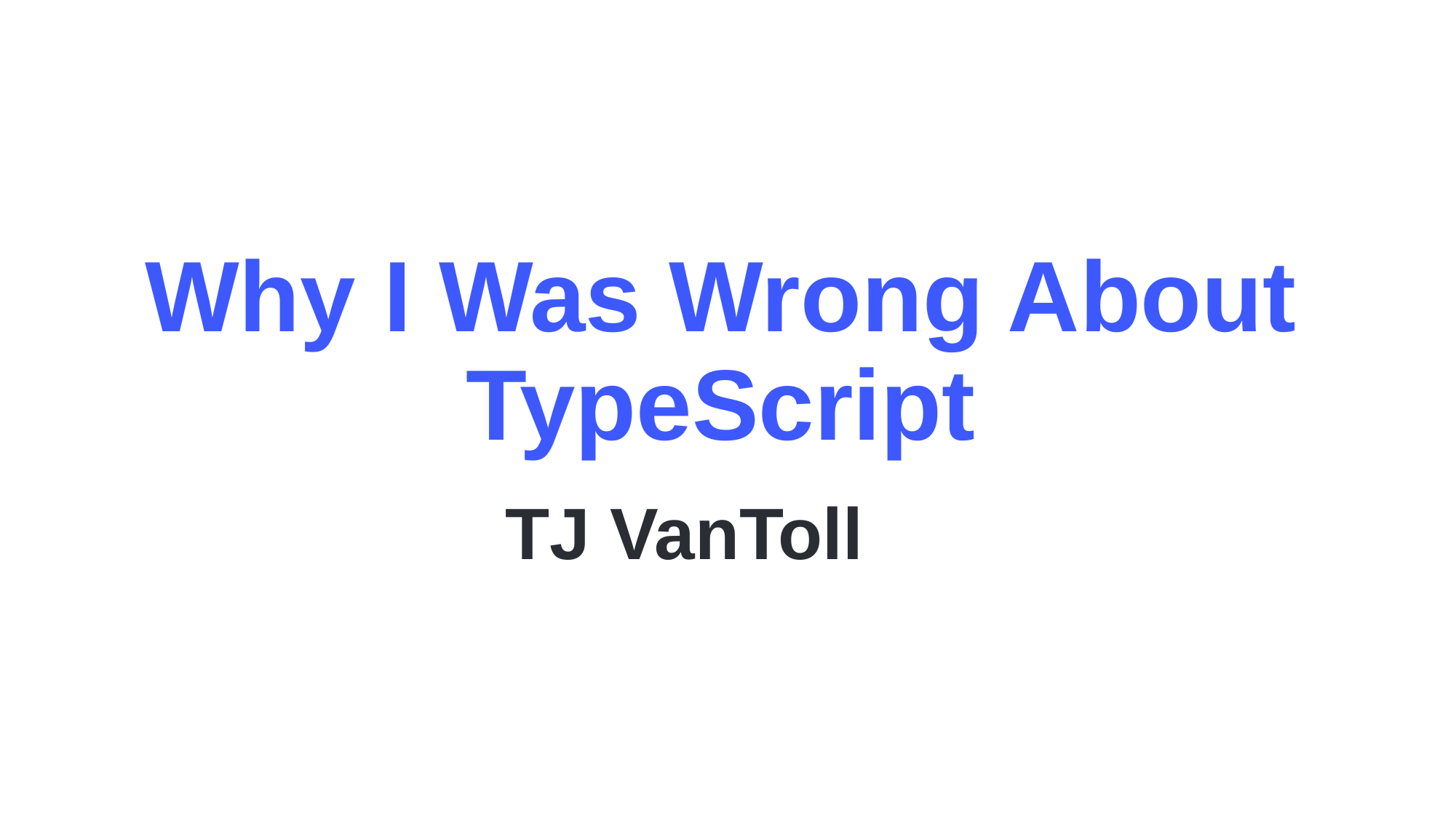

# Why I Was Wrong About TypeScript
TJ VanToll